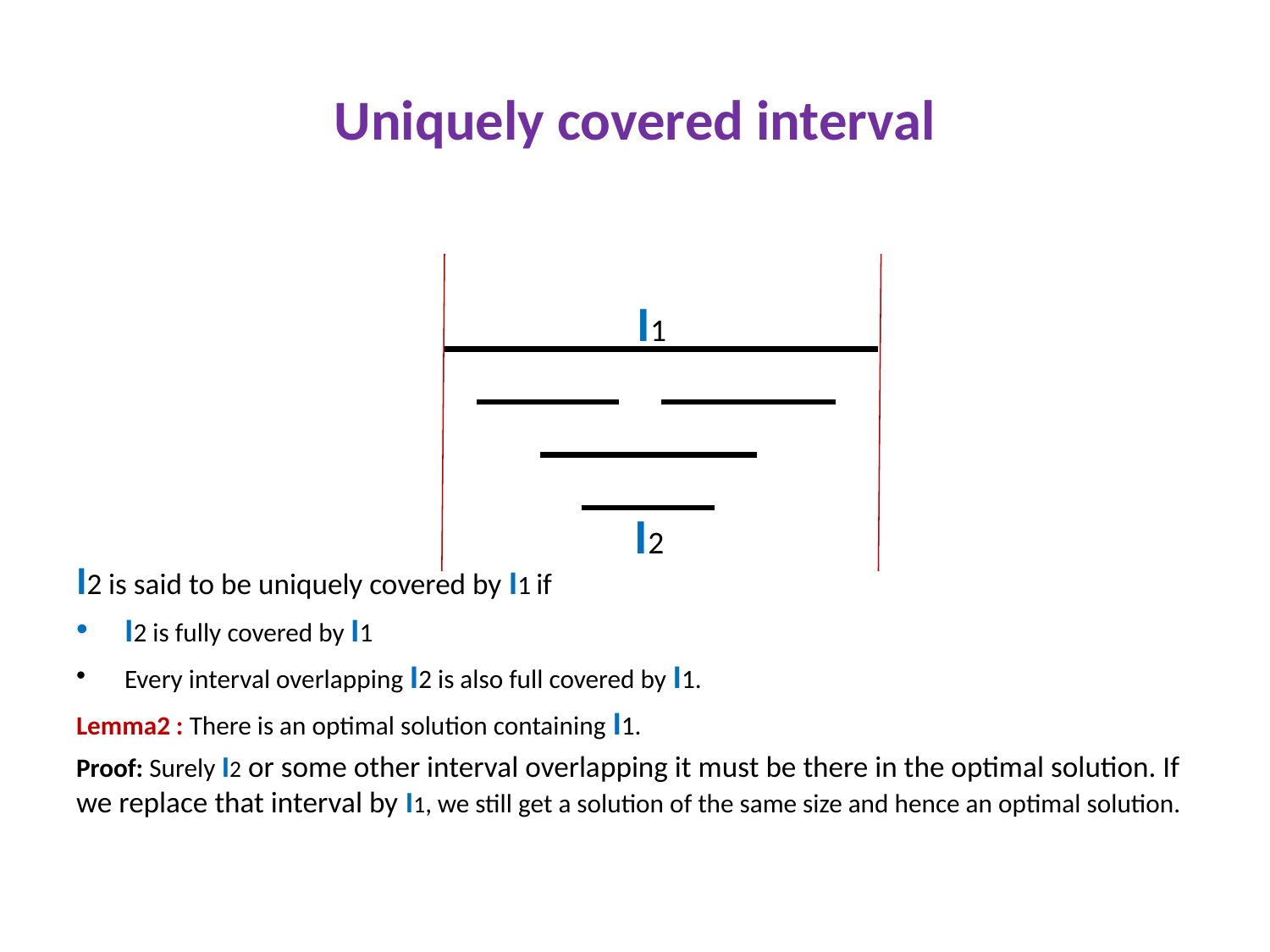

# Uniquely covered interval

I2 is said to be uniquely covered by I1 if
I2 is fully covered by I1
Every interval overlapping I2 is also full covered by I1.
Lemma2 : There is an optimal solution containing I1.
Proof: Surely I2 or some other interval overlapping it must be there in the optimal solution. If we replace that interval by I1, we still get a solution of the same size and hence an optimal solution.

I1
I2